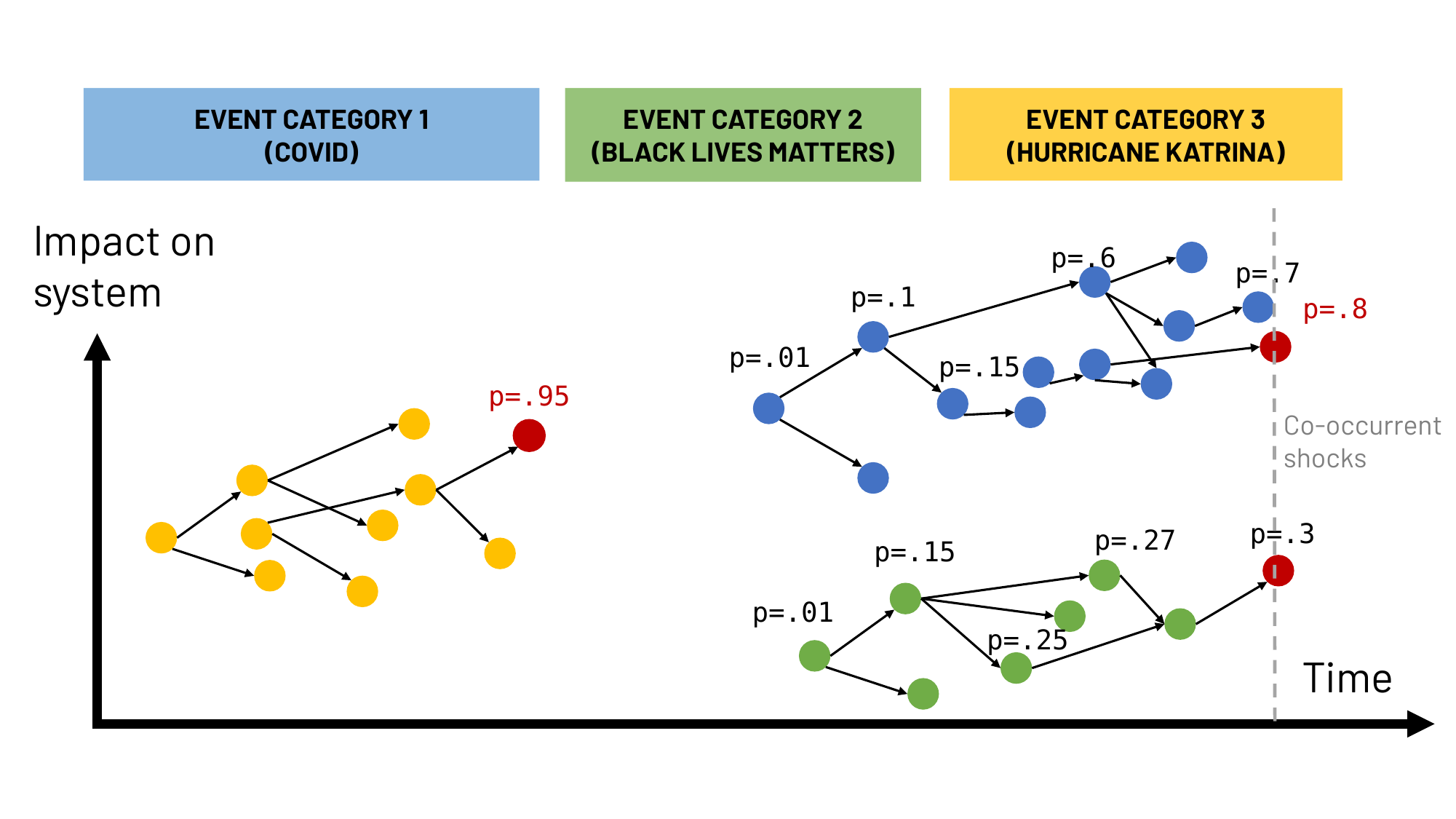

EVENT CATEGORY 1
(COVID)
EVENT CATEGORY 3
(HURRICANE KATRINA)
EVENT CATEGORY 2
(BLACK LIVES MATTERS)
Impact on system
p=.6

p=.7

p=.1
p=.8

p=.01
p=.15

p=.95

Co-occurrent shocks

p=.3
p=.27

p=.15

p=.01

p=.25

Time